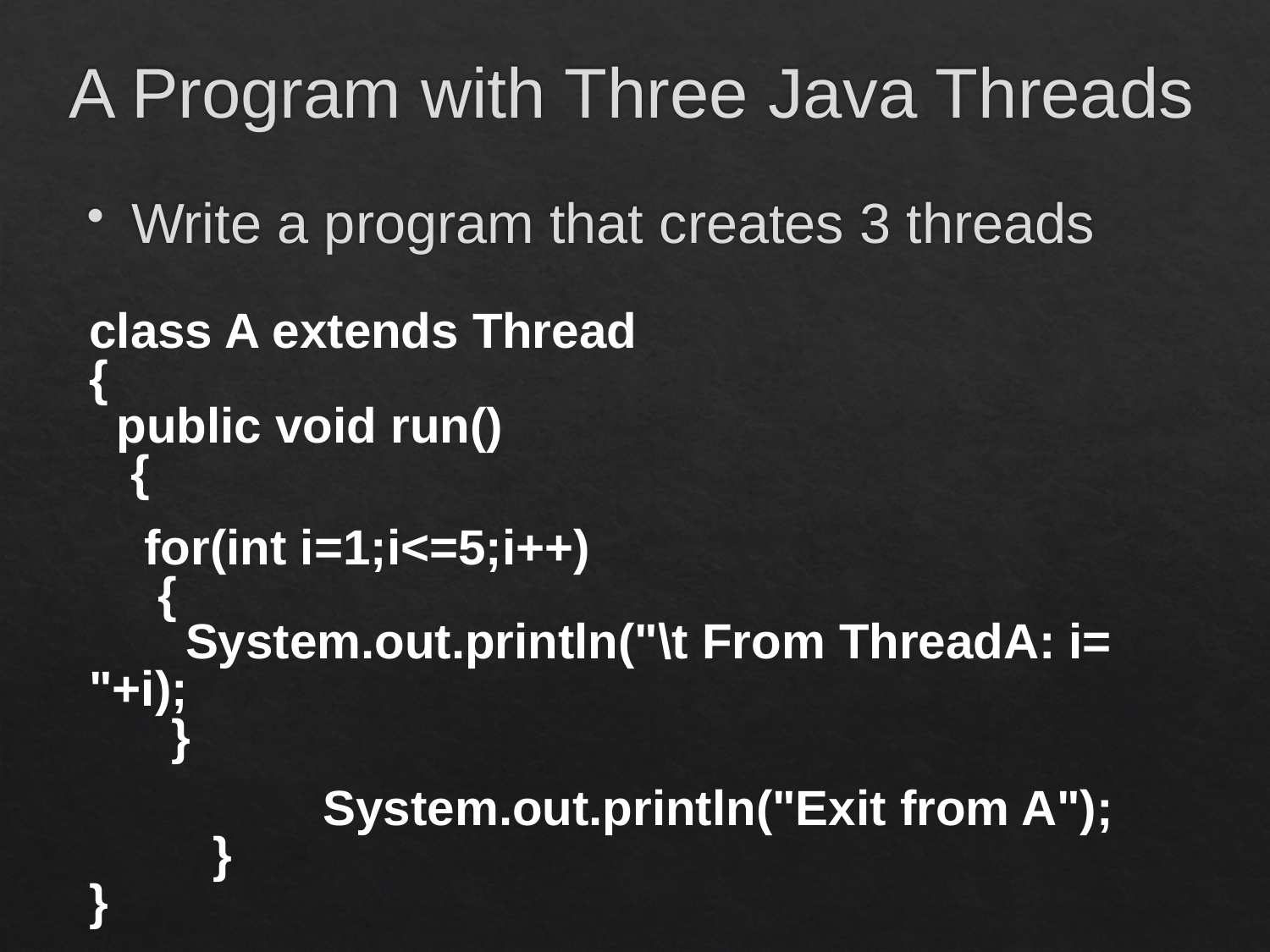

# A Program with Three Java Threads
Write a program that creates 3 threads
class A extends Thread
{
  public void run()
   {

    for(int i=1;i<=5;i++)
     {
       System.out.println("\t From ThreadA: i= "+i);
      }

                 System.out.println("Exit from A");
         }
}